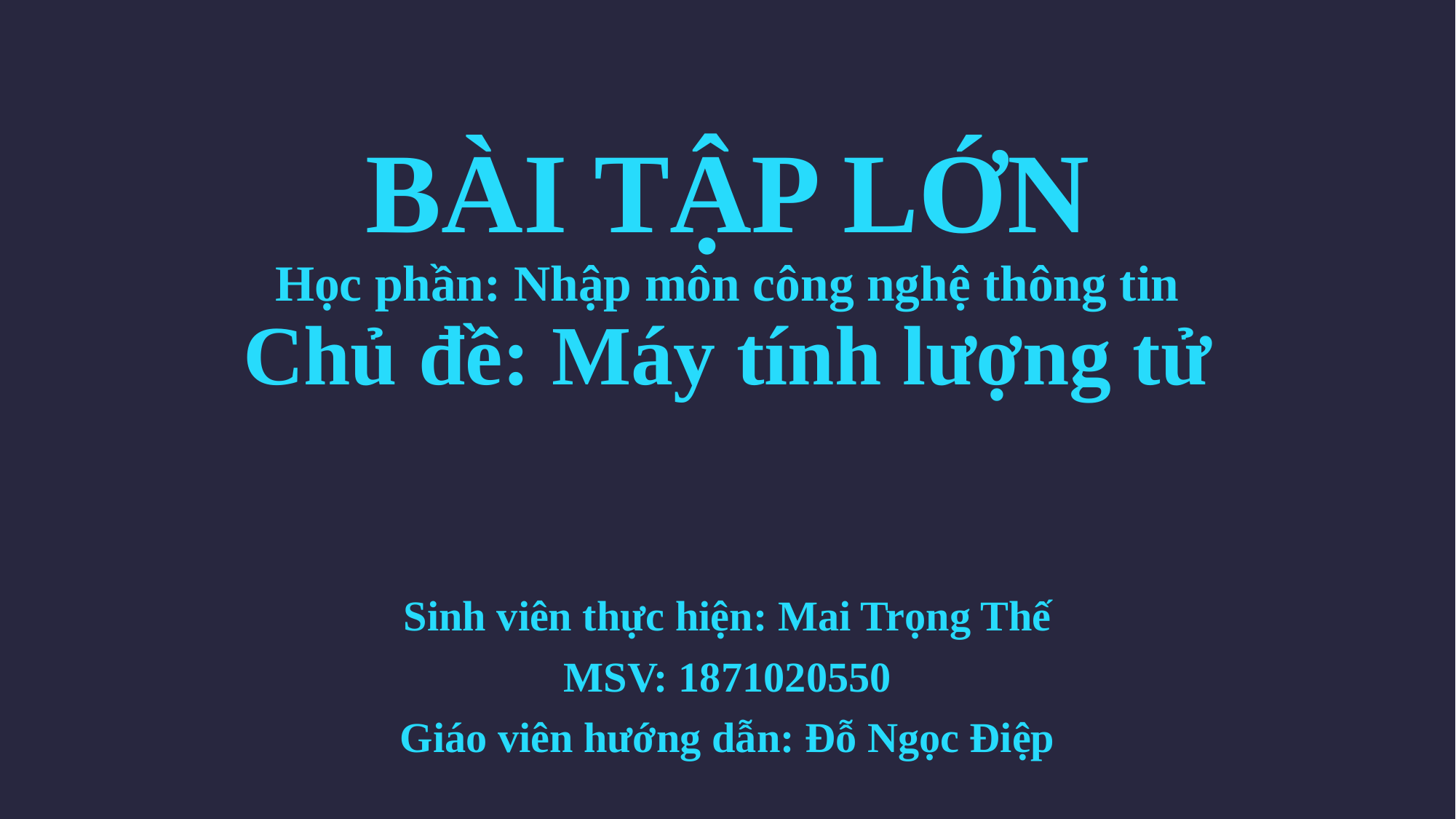

# BÀI TẬP LỚN Học phần: Nhập môn công nghệ thông tin Chủ đề: Máy tính lượng tử

Sinh viên thực hiện: Mai Trọng Thế
MSV: 1871020550
Giáo viên hướng dẫn: Đỗ Ngọc Điệp